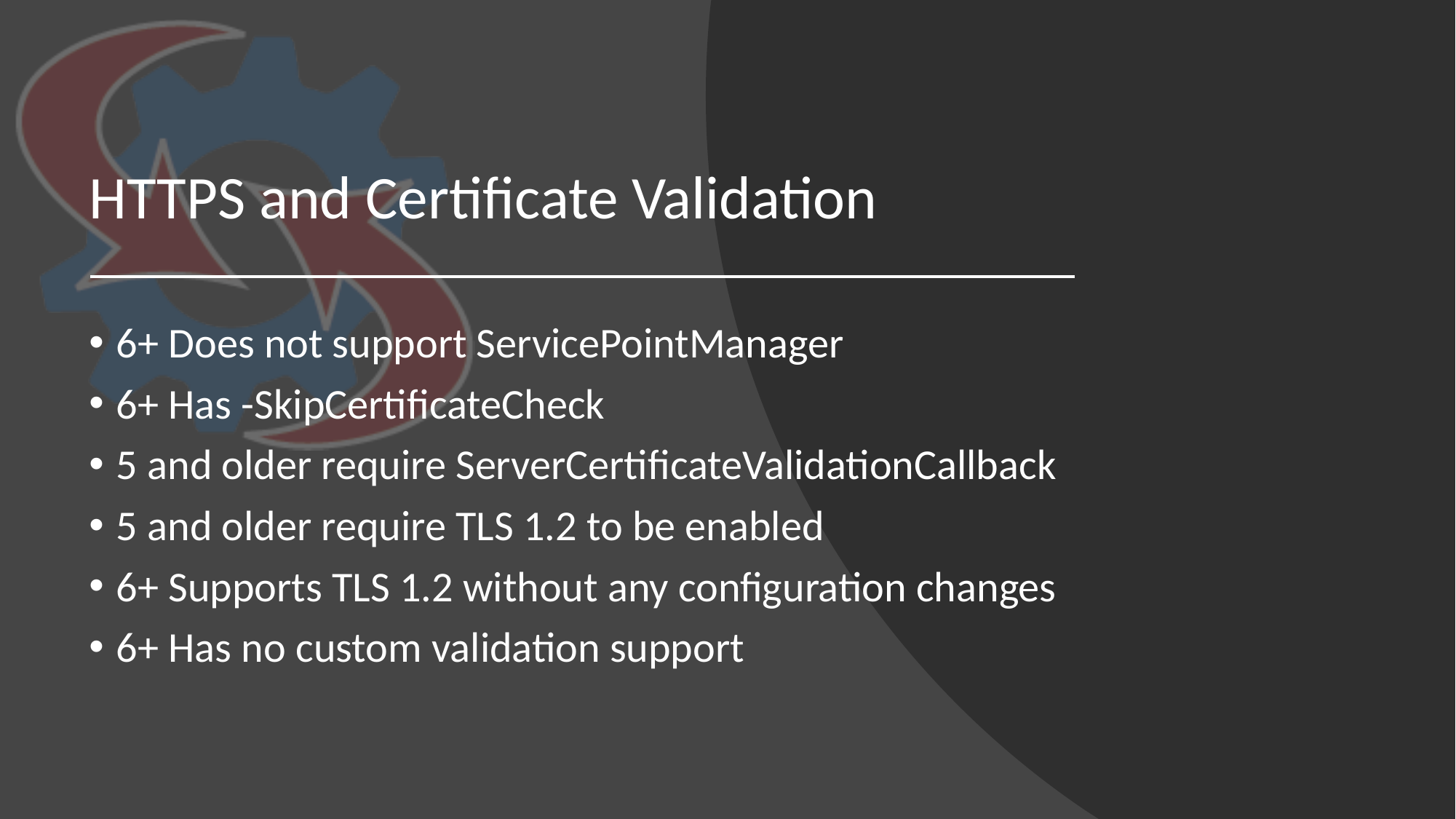

# HTTPS and Certificate Validation
6+ Does not support ServicePointManager
6+ Has -SkipCertificateCheck
5 and older require ServerCertificateValidationCallback
5 and older require TLS 1.2 to be enabled
6+ Supports TLS 1.2 without any configuration changes
6+ Has no custom validation support